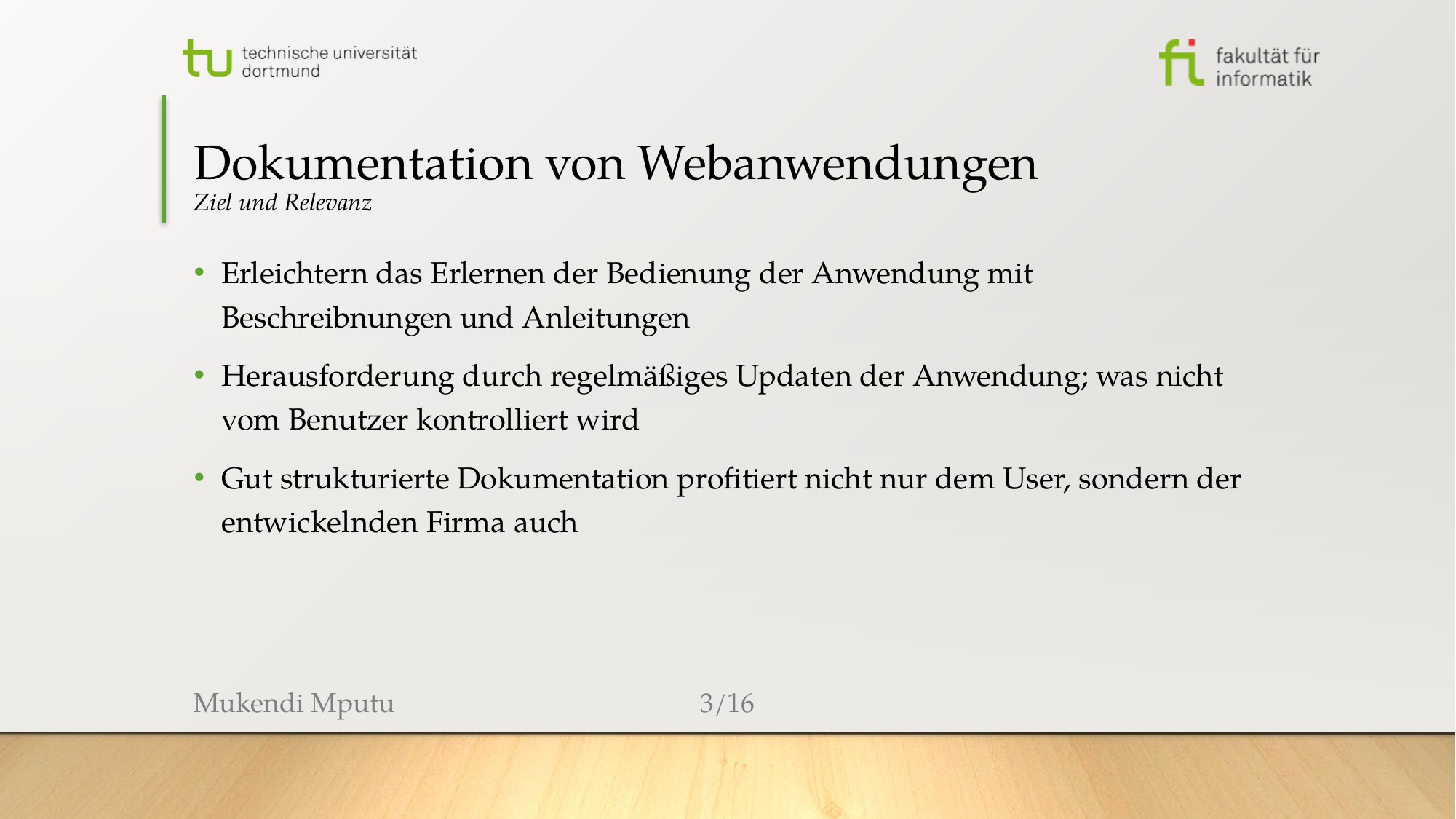

# Dokumentation von Webanwendungen Ziel und Relevanz
Erleichtern das Erlernen der Bedienung der Anwendung mit Beschreibnungen und Anleitungen
Herausforderung durch regelmäßiges Updaten der Anwendung; was nicht vom Benutzer kontrolliert wird
Gut strukturierte Dokumentation profitiert nicht nur dem User, sondern der entwickelnden Firma auch